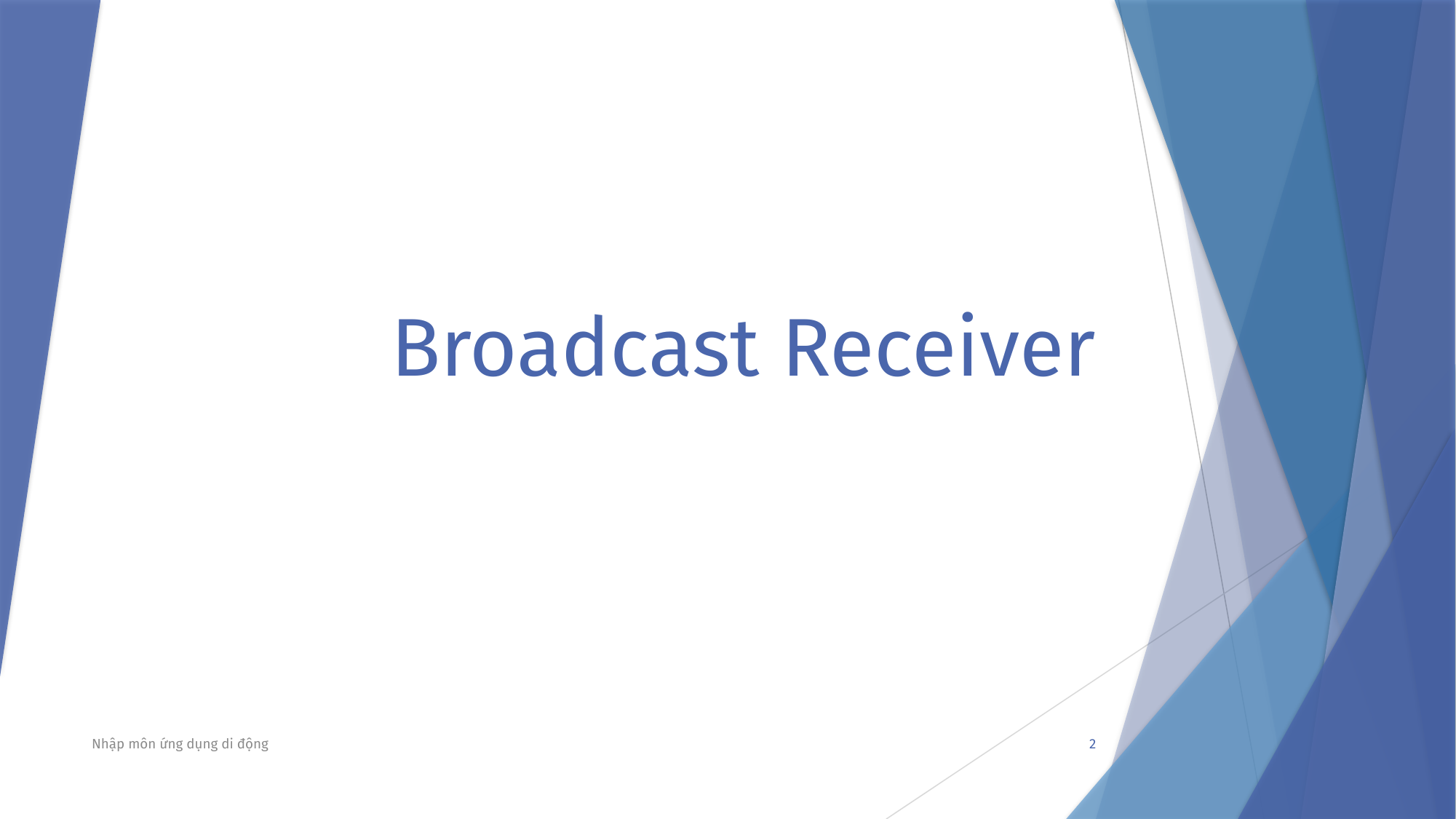

# Broadcast Receiver

Nhập môn ứng dụng di động
2